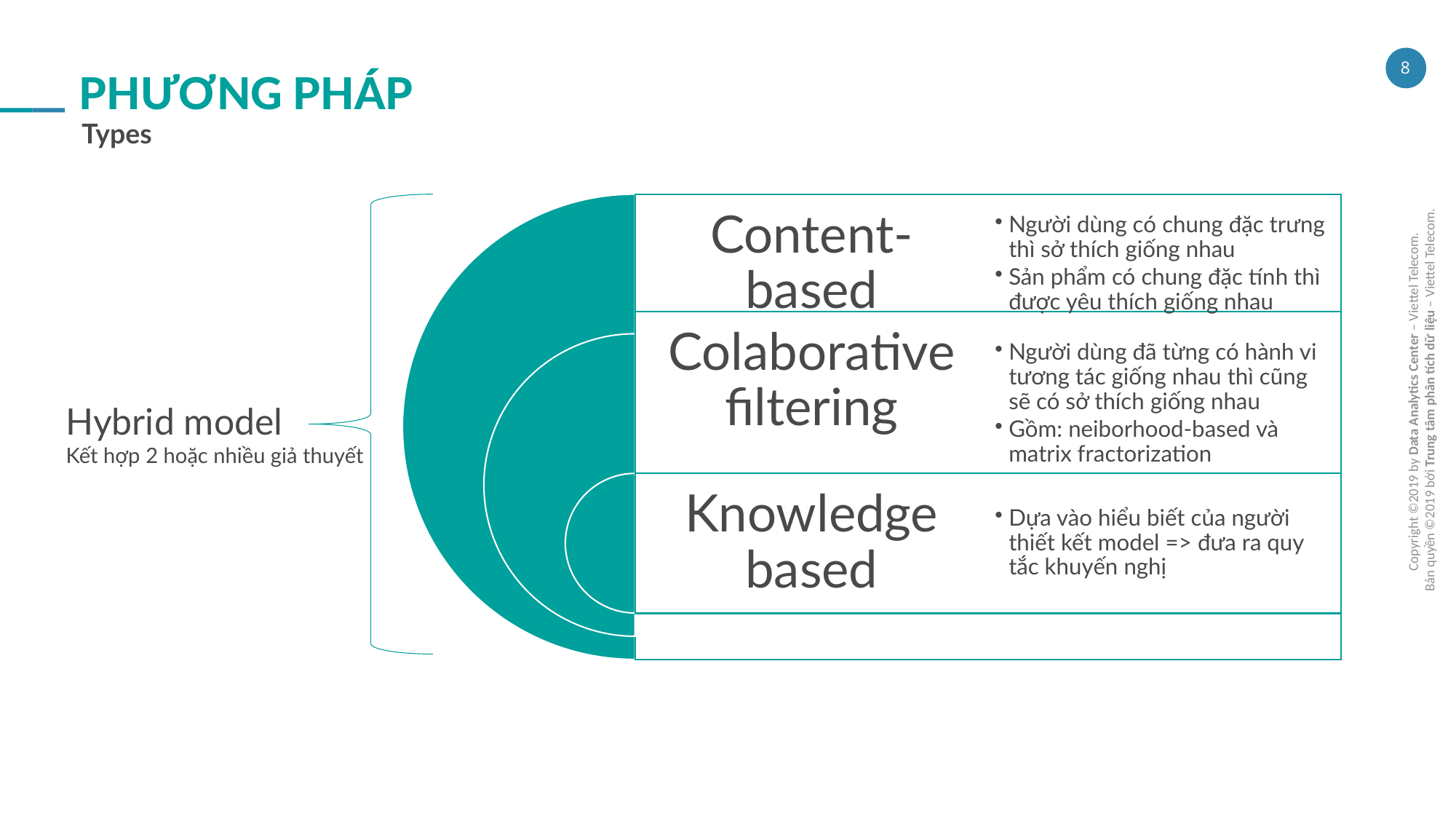

PHƯƠNG PHÁP
Types

Content-based
Colaborative filtering
Knowledge based
Người dùng có chung đặc trưng thì sở thích giống nhau
Sản phẩm có chung đặc tính thì được yêu thích giống nhau
Người dùng đã từng có hành vi tương tác giống nhau thì cũng sẽ có sở thích giống nhau
Gồm: neiborhood-based và matrix fractorization
Dựa vào hiểu biết của người thiết kết model => đưa ra quy tắc khuyến nghị
Hybrid model
Kết hợp 2 hoặc nhiều giả thuyết